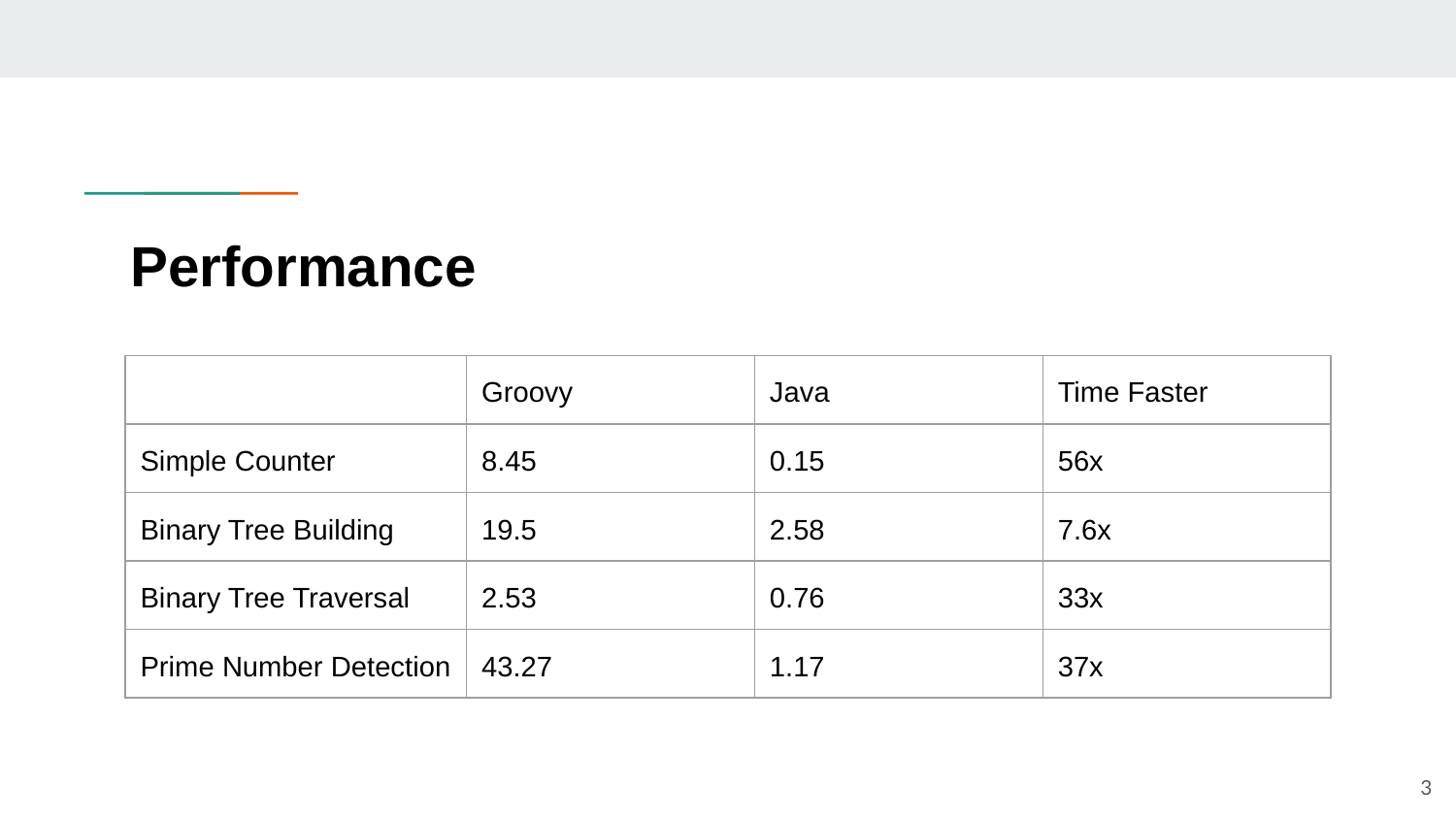

# Performance
|  | Groovy | Java | Time Faster |
| --- | --- | --- | --- |
| Simple Counter | 8.45 | 0.15 | 56x |
| Binary Tree Building | 19.5 | 2.58 | 7.6x |
| Binary Tree Traversal | 2.53 | 0.76 | 33x |
| Prime Number Detection | 43.27 | 1.17 | 37x |
3